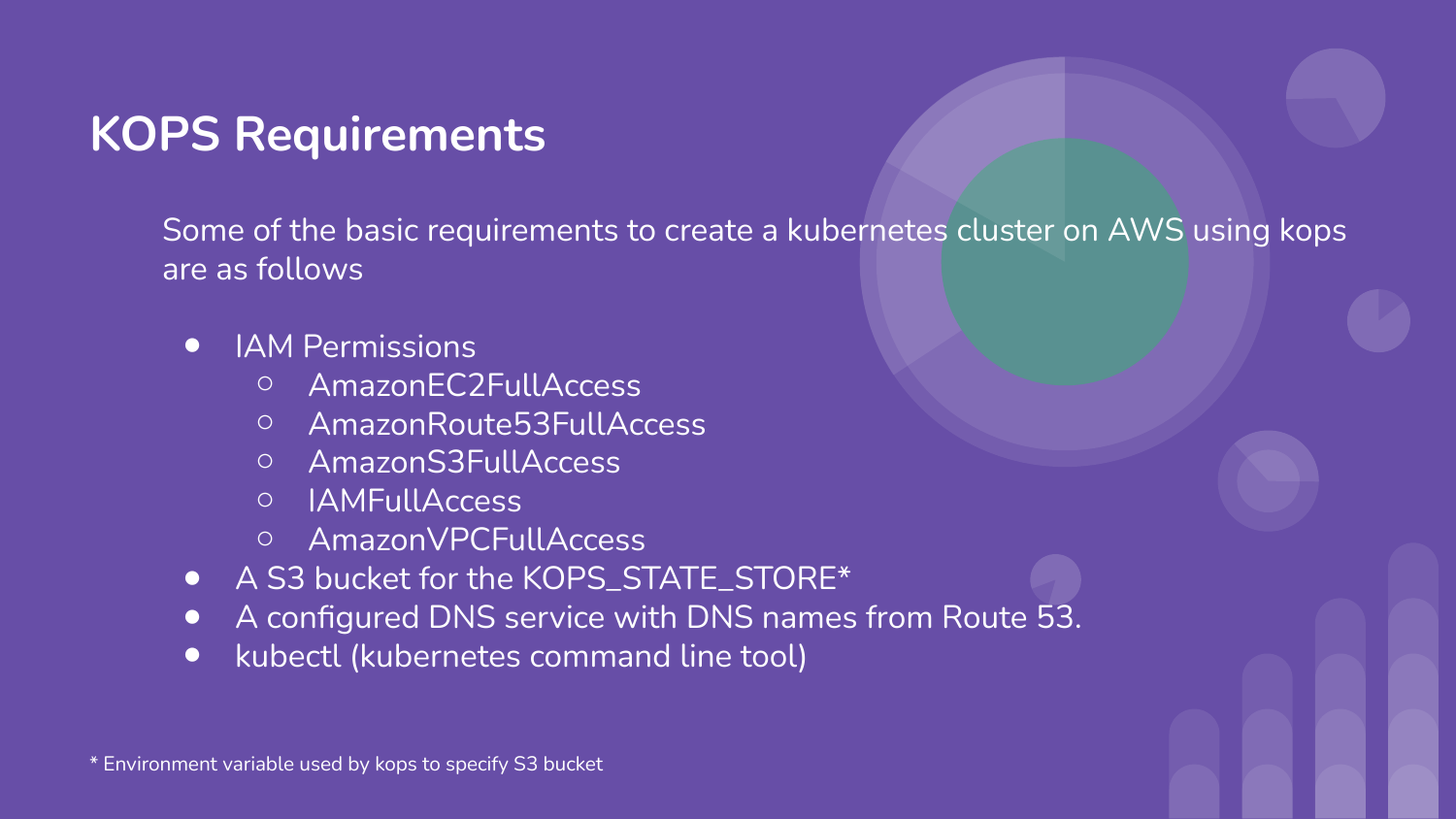

KOPS Requirements

Some of the basic requirements to create a kubernetes cluster on AWS using kops are as follows

IAM Permissions
AmazonEC2FullAccess
AmazonRoute53FullAccess
AmazonS3FullAccess
IAMFullAccess
AmazonVPCFullAccess
A S3 bucket for the KOPS_STATE_STORE*
A configured DNS service with DNS names from Route 53.
kubectl (kubernetes command line tool)

* Environment variable used by kops to specify S3 bucket